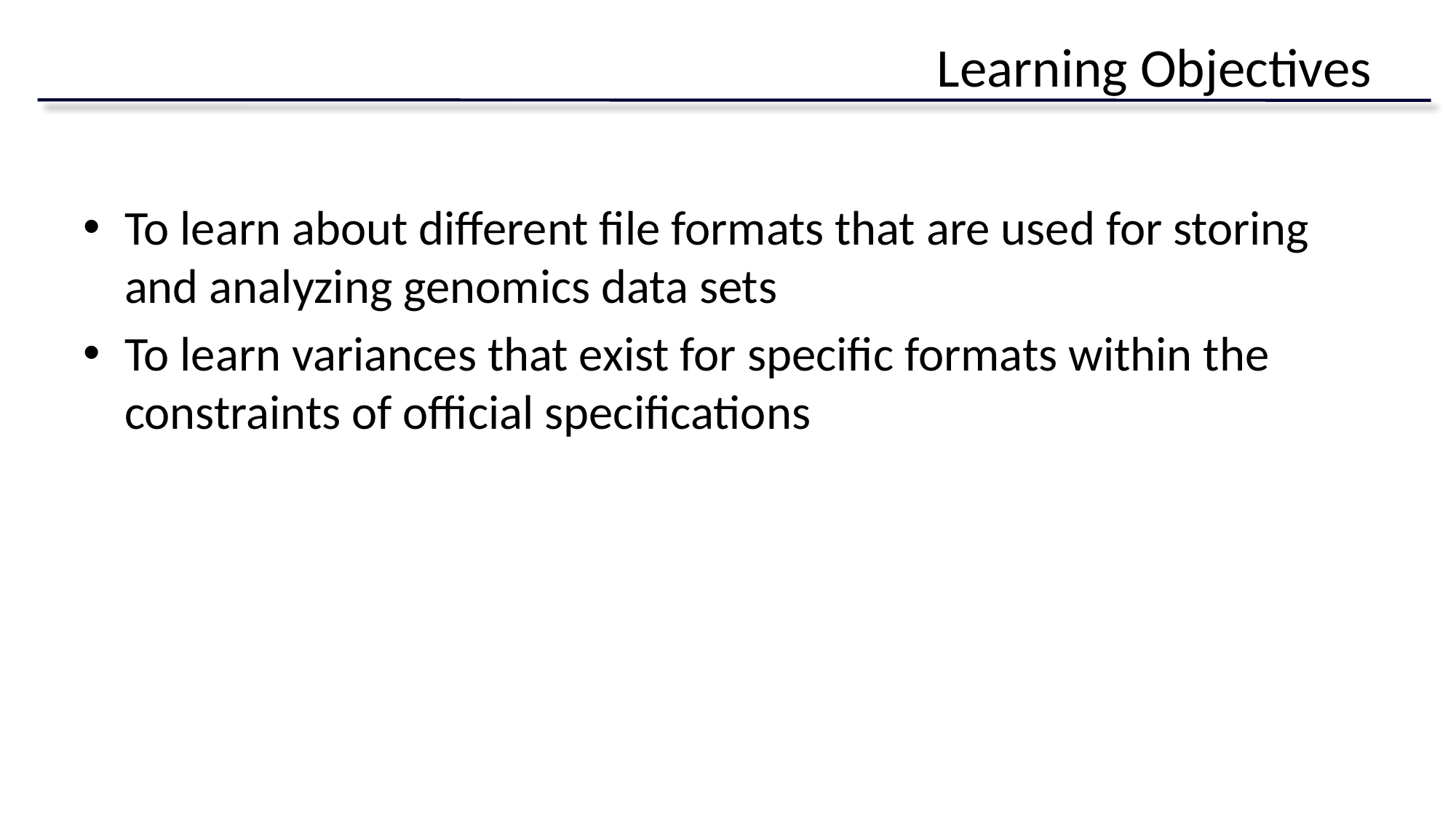

# Learning Objectives
To learn about different file formats that are used for storing and analyzing genomics data sets
To learn variances that exist for specific formats within the constraints of official specifications